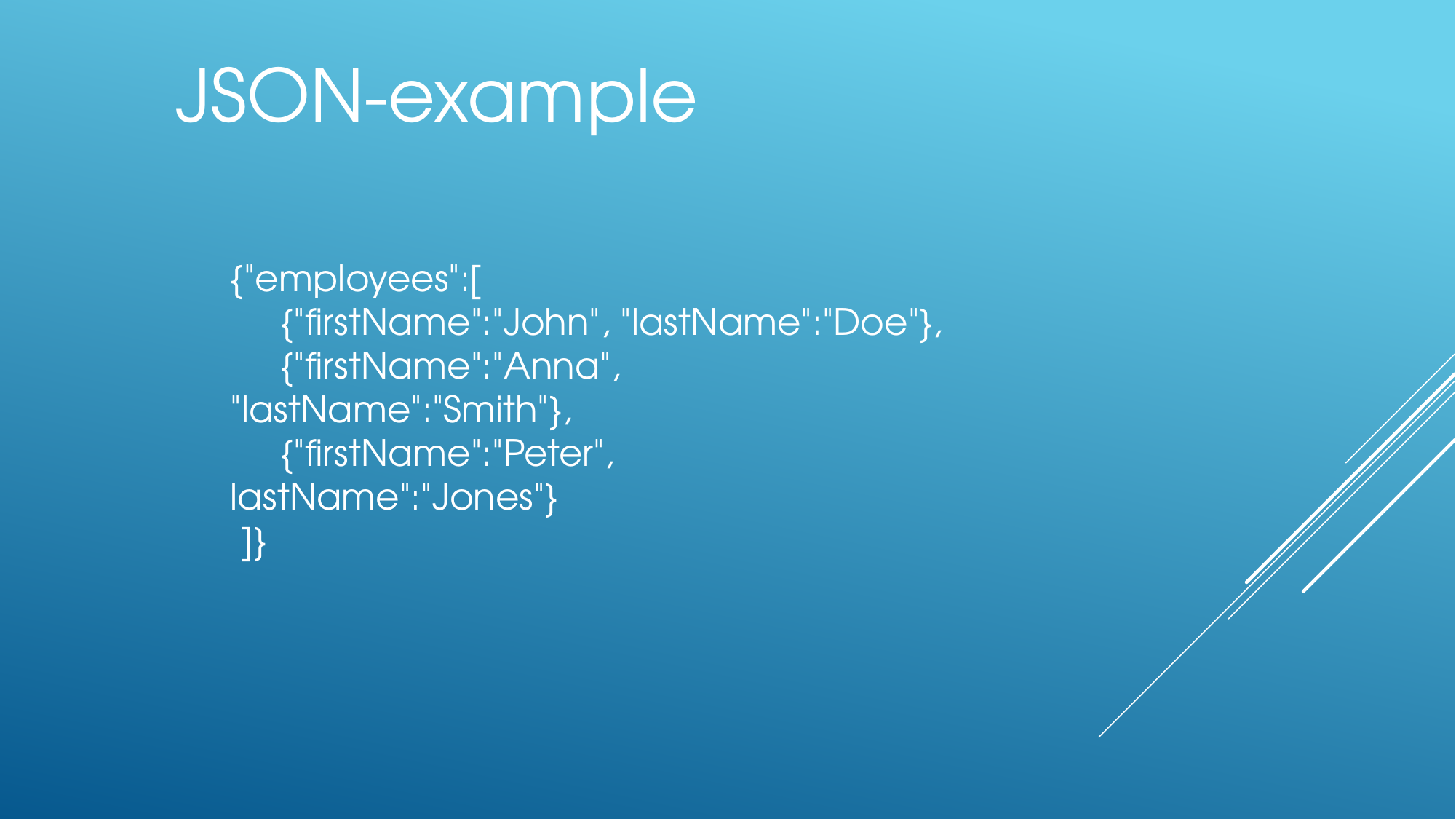

JSON-example
{"employees":[
     {"firstName":"John", "lastName":"Doe"},
     {"firstName":"Anna", 			"lastName":"Smith"},
     {"firstName":"Peter", 	lastName":"Jones"}
 ]}